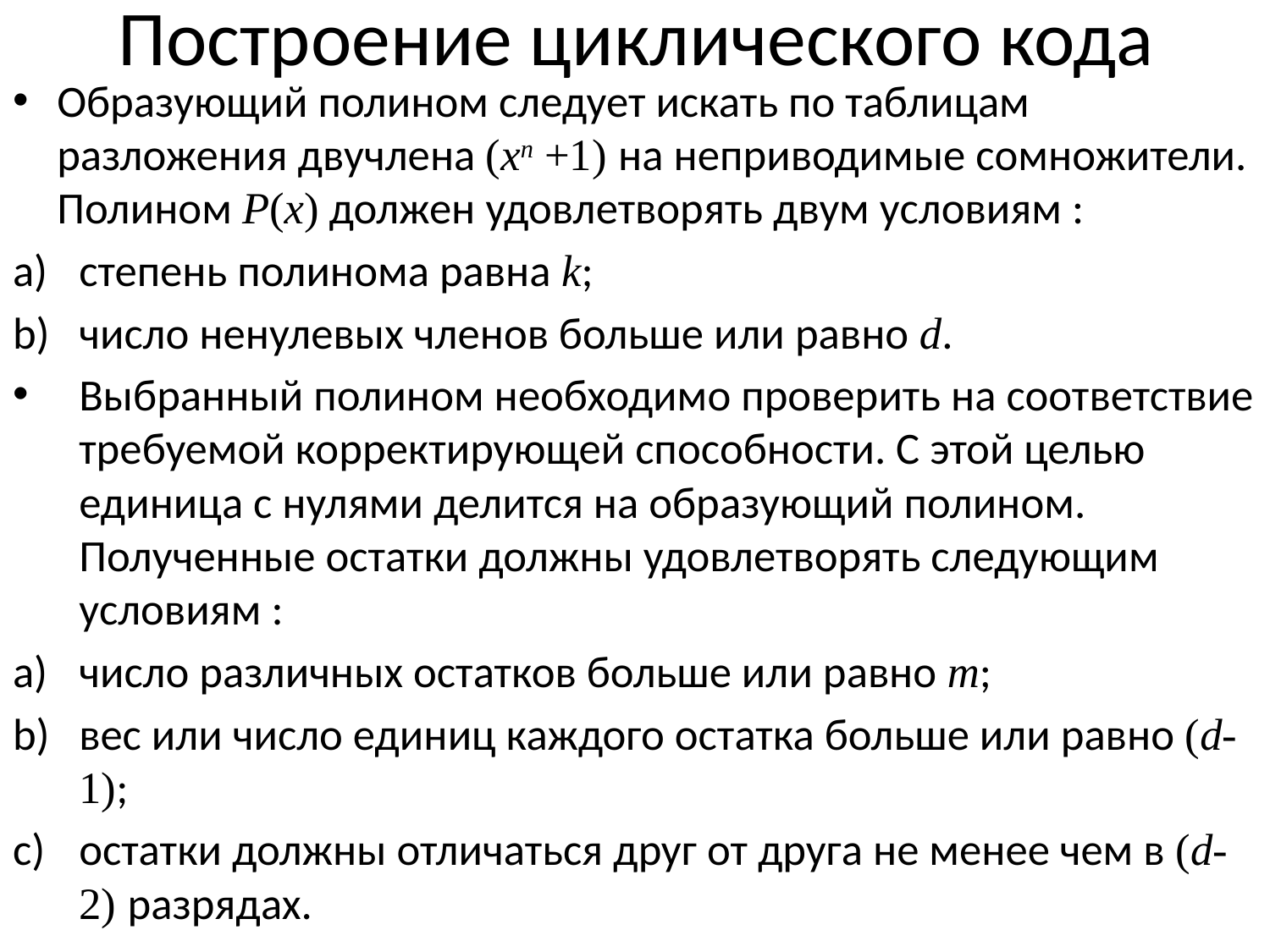

# Построение циклического кода
Образующий полином следует искать по таблицам разложения двучлена (xn +1) на неприводимые сомножители. Полином P(x) должен удовлетворять двум условиям :
степень полинома равна k;
число ненулевых членов больше или равно d.
Выбранный полином необходимо проверить на соответствие требуемой корректирующей способности. С этой целью единица с нулями делится на образующий полином. Полученные остатки должны удовлетворять следующим условиям :
число различных остатков больше или равно m;
вес или число единиц каждого остатка больше или равно (d-1);
остатки должны отличаться друг от друга не менее чем в (d-2) разрядах.